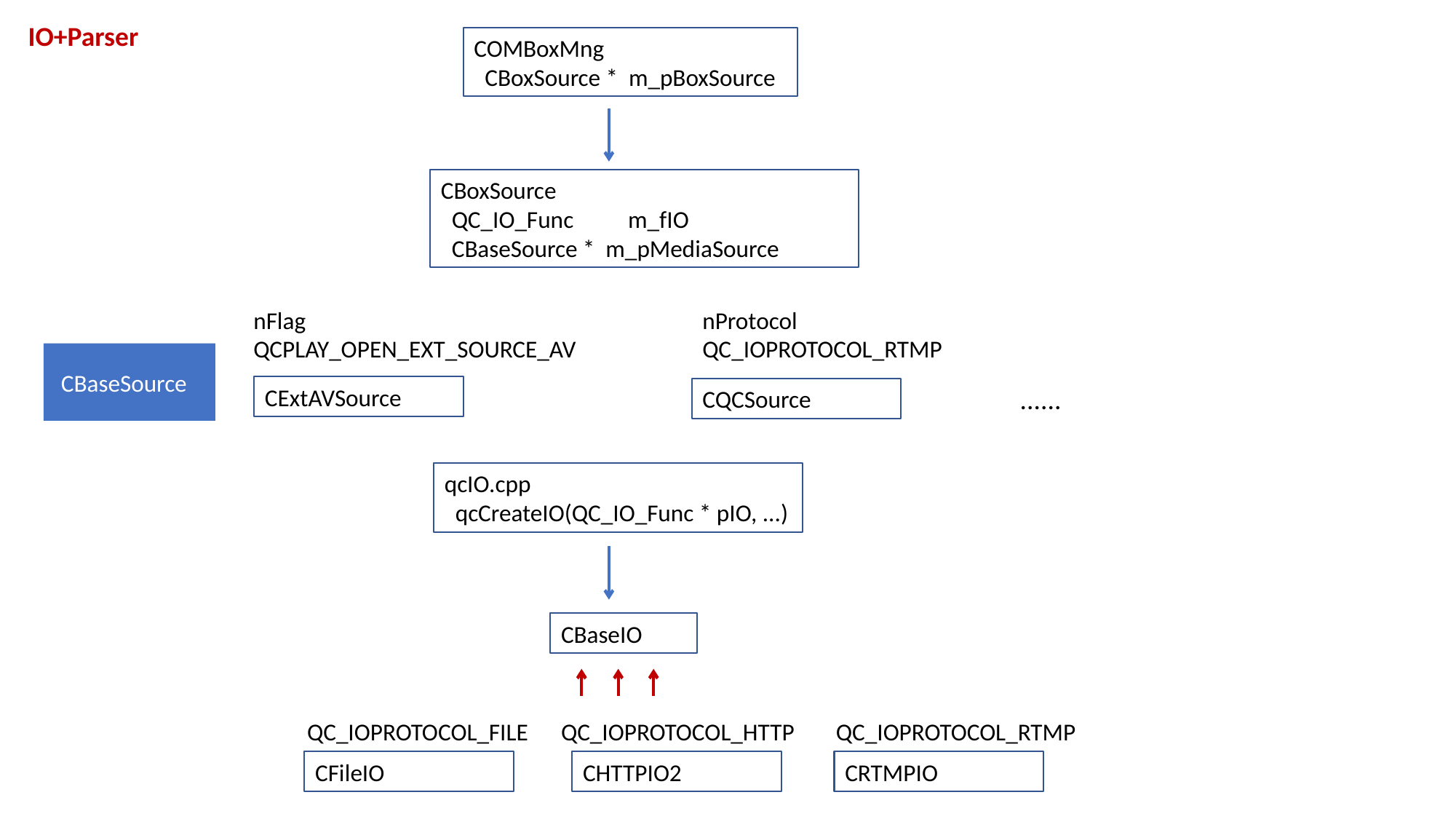

IO+Parser
COMBoxMng
  CBoxSource *  m_pBoxSource
CBoxSource
  QC_IO_Func          m_fIO
  CBaseSource *  m_pMediaSource
nFlag
QCPLAY_OPEN_EXT_SOURCE_AV
nProtocol
QC_IOPROTOCOL_RTMP
CBaseSource
CExtAVSource
......
CQCSource
qcIO.cpp
  qcCreateIO(QC_IO_Func * pIO, ...)
CBaseIO
QC_IOPROTOCOL_FILE
QC_IOPROTOCOL_HTTP
QC_IOPROTOCOL_RTMP
CFileIO
CHTTPIO2
CRTMPIO